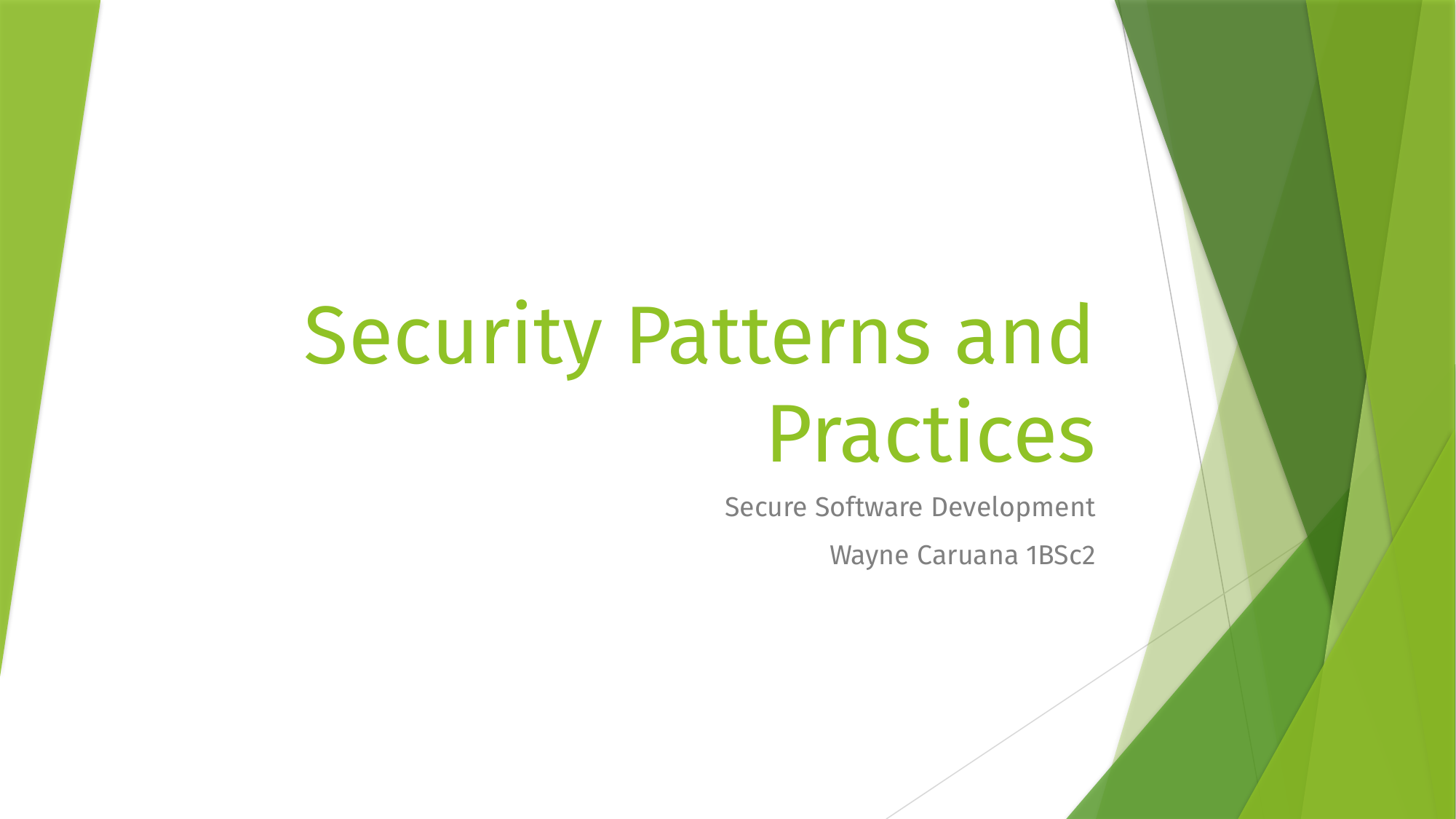

# Security Patterns and Practices
Secure Software Development
Wayne Caruana 1BSc2